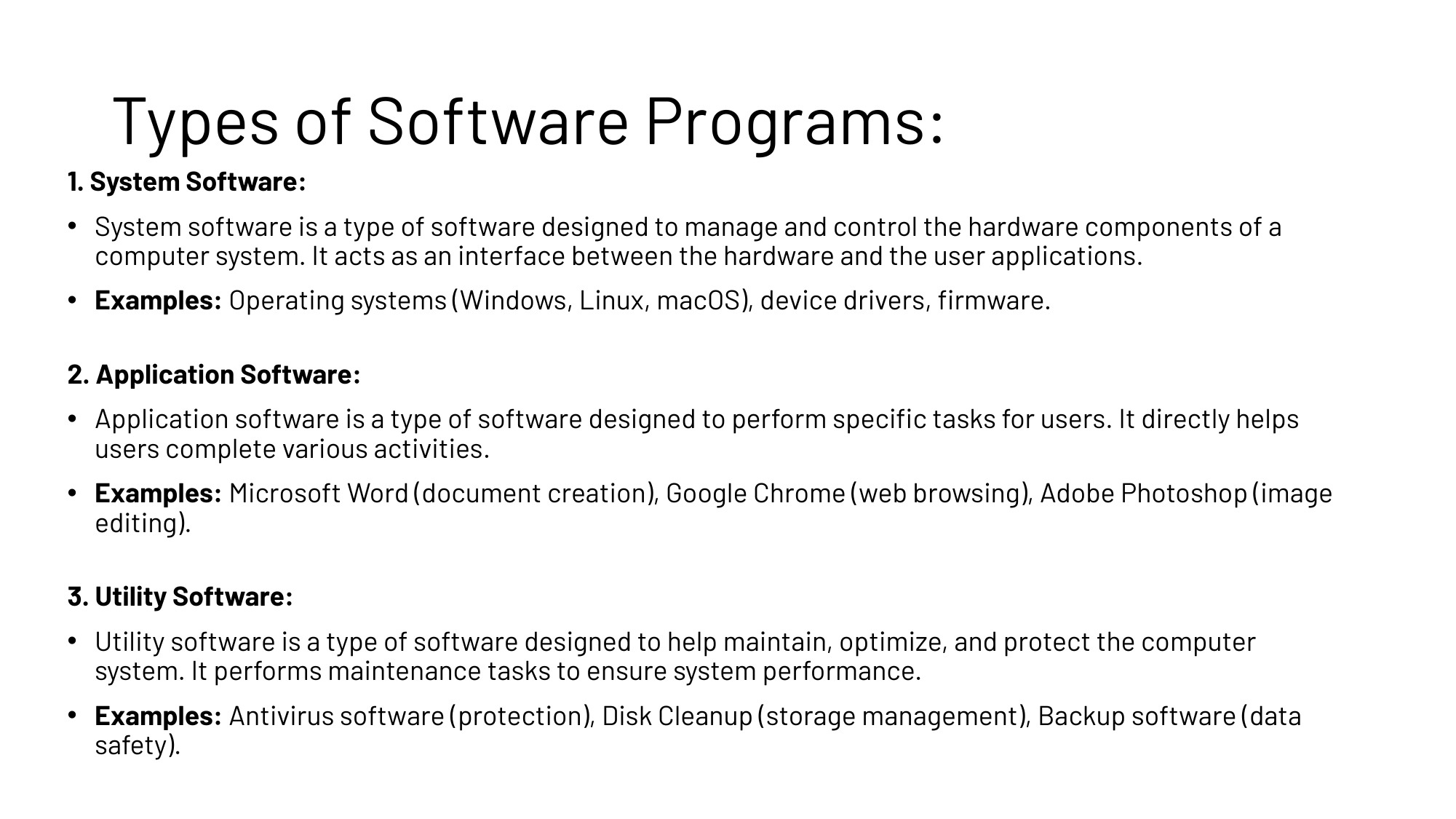

# Types of Software Programs:
1. System Software:
System software is a type of software designed to manage and control the hardware components of a computer system. It acts as an interface between the hardware and the user applications.
Examples: Operating systems (Windows, Linux, macOS), device drivers, firmware.
2. Application Software:
Application software is a type of software designed to perform specific tasks for users. It directly helps users complete various activities.
Examples: Microsoft Word (document creation), Google Chrome (web browsing), Adobe Photoshop (image editing).
3. Utility Software:
Utility software is a type of software designed to help maintain, optimize, and protect the computer system. It performs maintenance tasks to ensure system performance.
Examples: Antivirus software (protection), Disk Cleanup (storage management), Backup software (data safety).